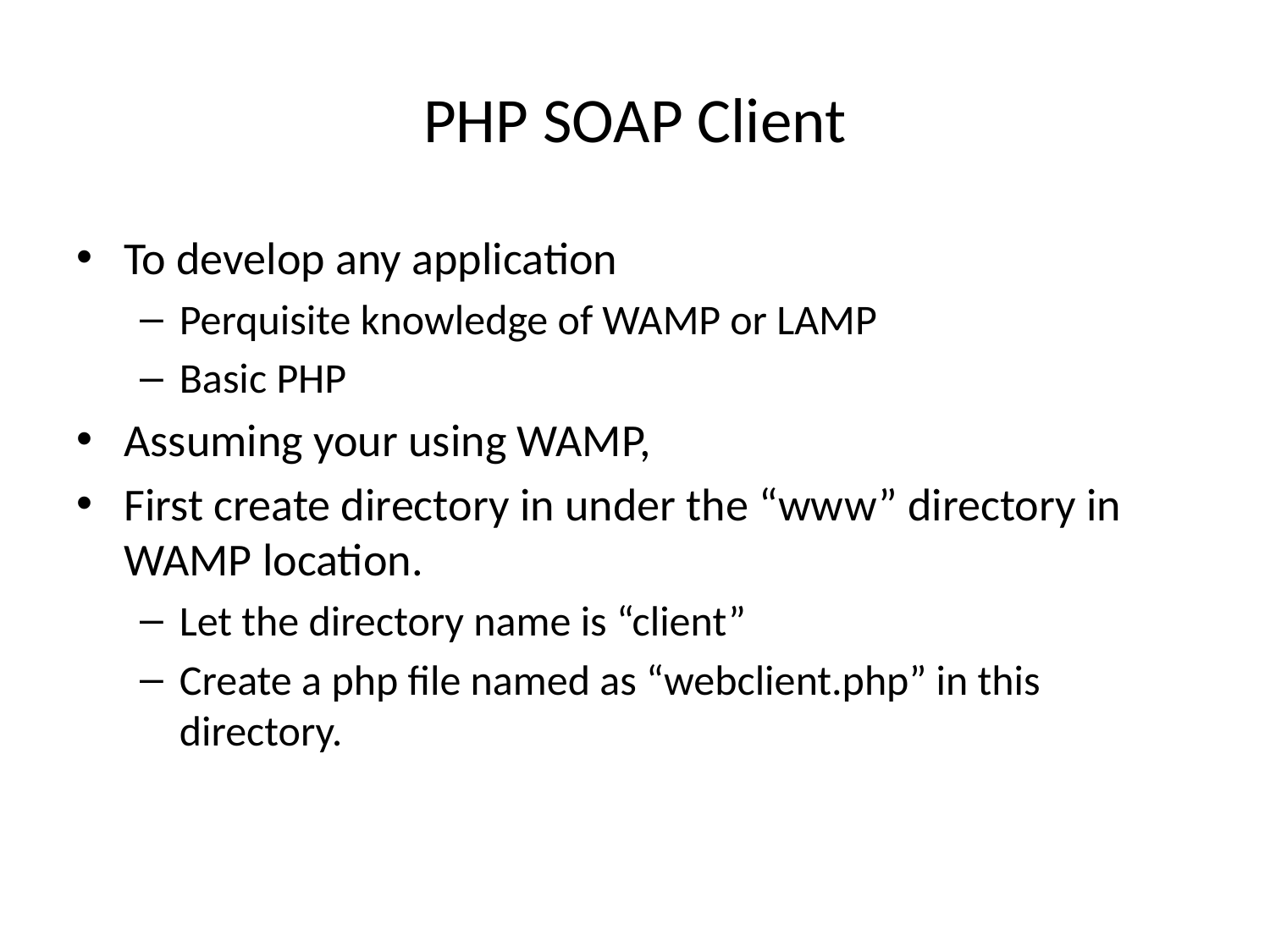

# PHP SOAP Client
To develop any application
Perquisite knowledge of WAMP or LAMP
Basic PHP
Assuming your using WAMP,
First create directory in under the “www” directory in WAMP location.
Let the directory name is “client”
Create a php file named as “webclient.php” in this directory.